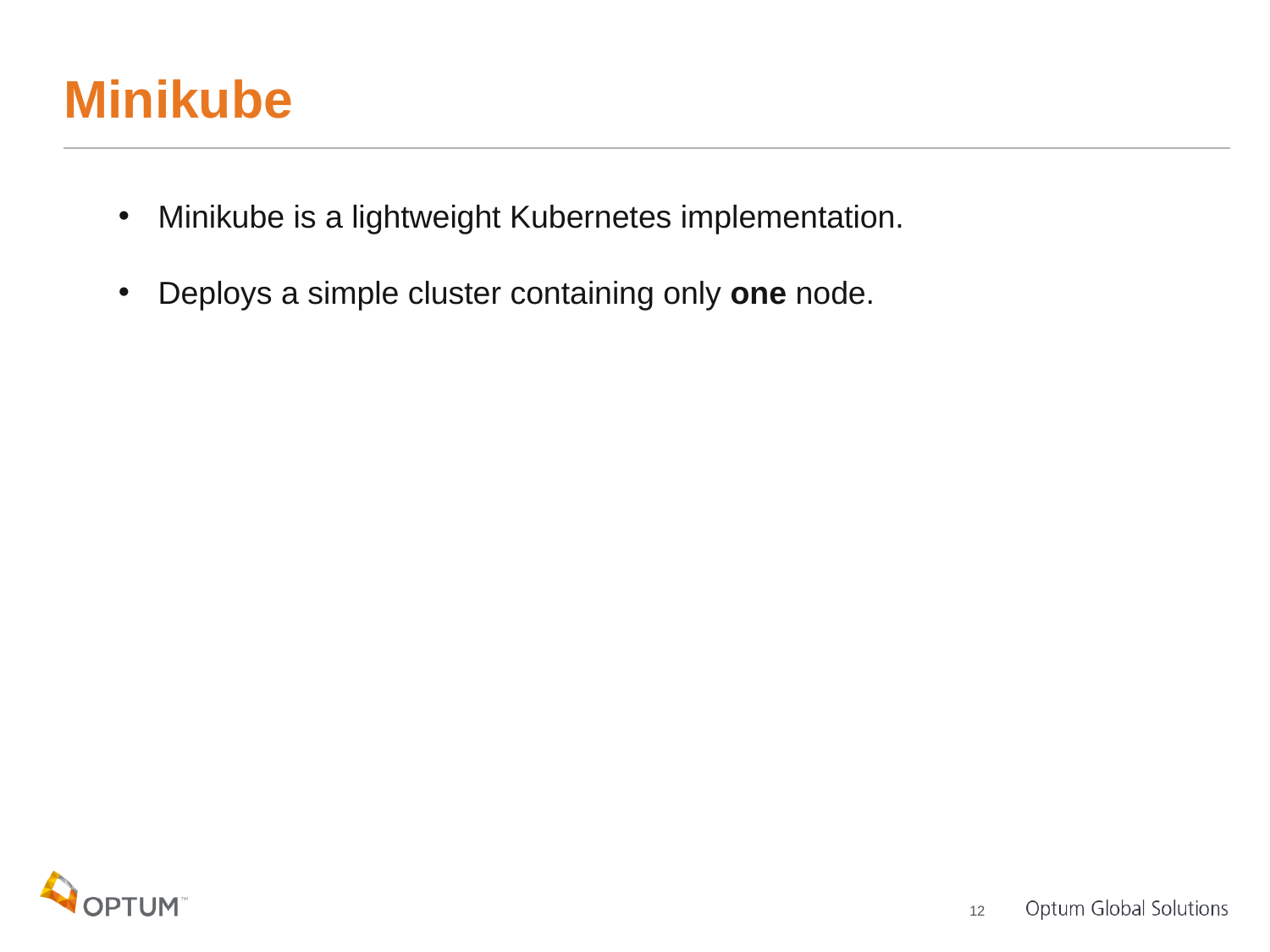

# Minikube
Minikube is a lightweight Kubernetes implementation.

Deploys a simple cluster containing only one node.
12